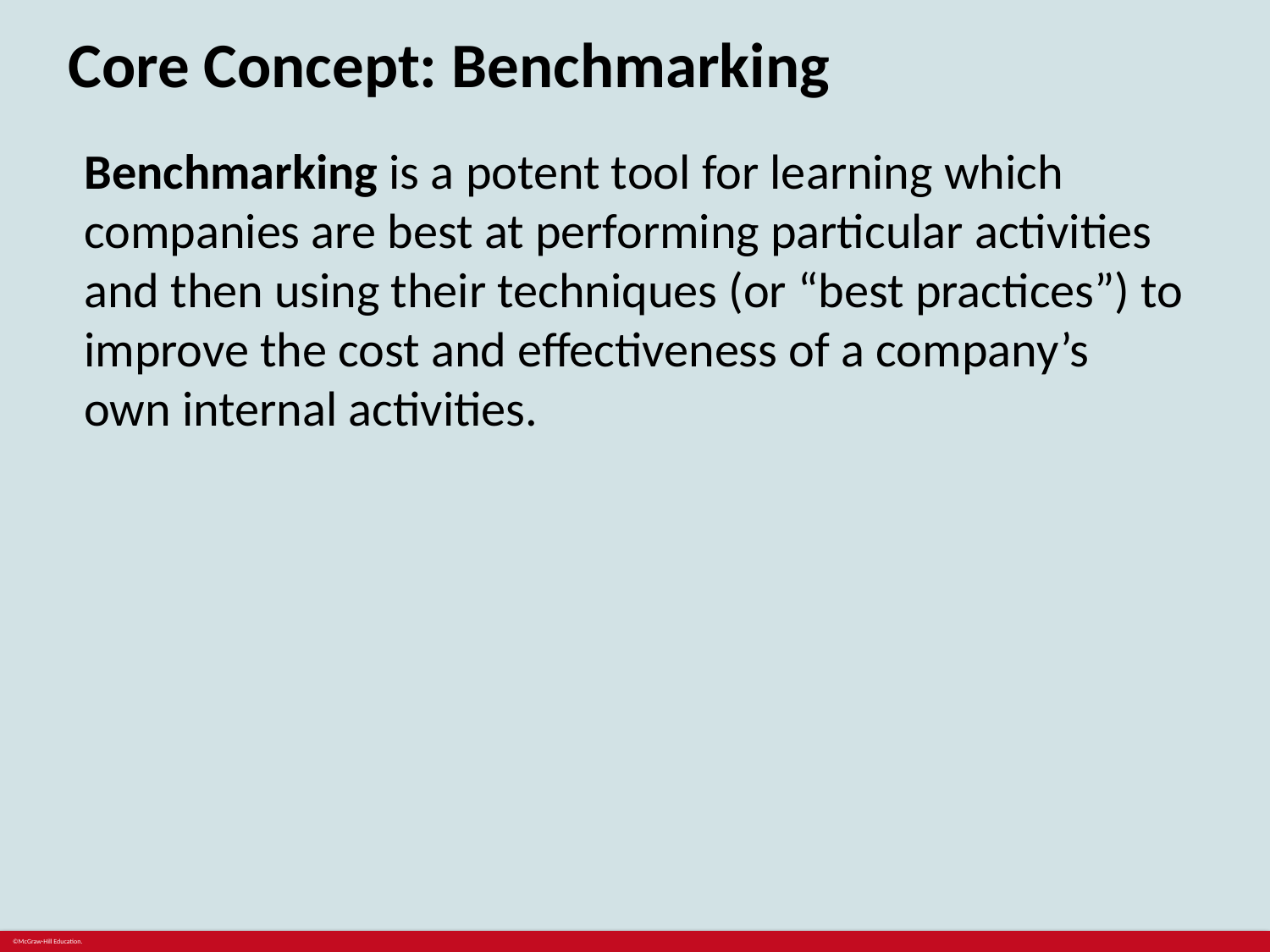

# Core Concept: Benchmarking
Benchmarking is a potent tool for learning which companies are best at performing particular activities and then using their techniques (or “best practices”) to improve the cost and effectiveness of a company’s own internal activities.